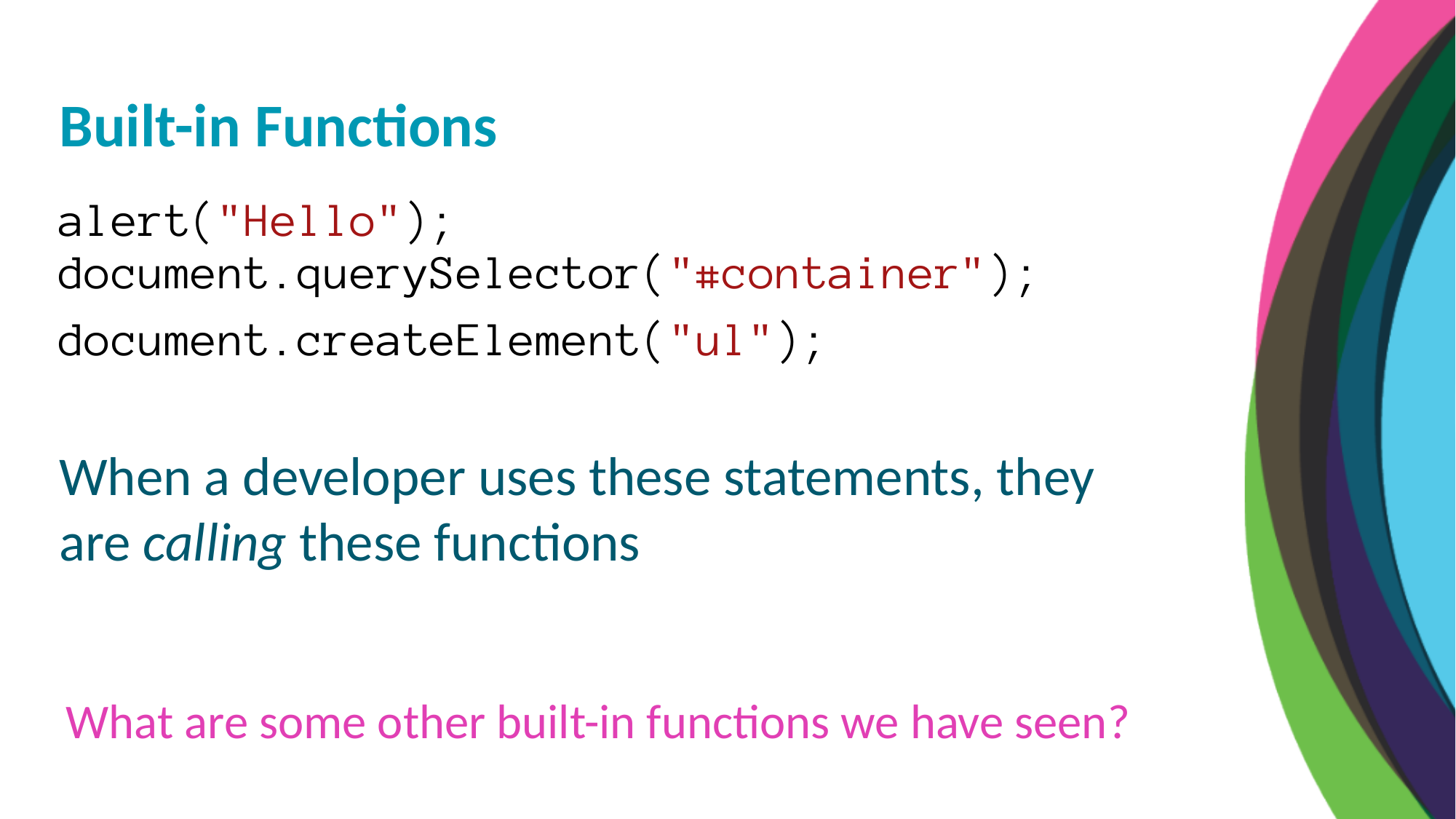

Built-in Functions
alert("Hello"); document.querySelector("#container");
document.createElement("ul");

When a developer uses these statements, they are calling these functions
What are some other built-in functions we have seen?